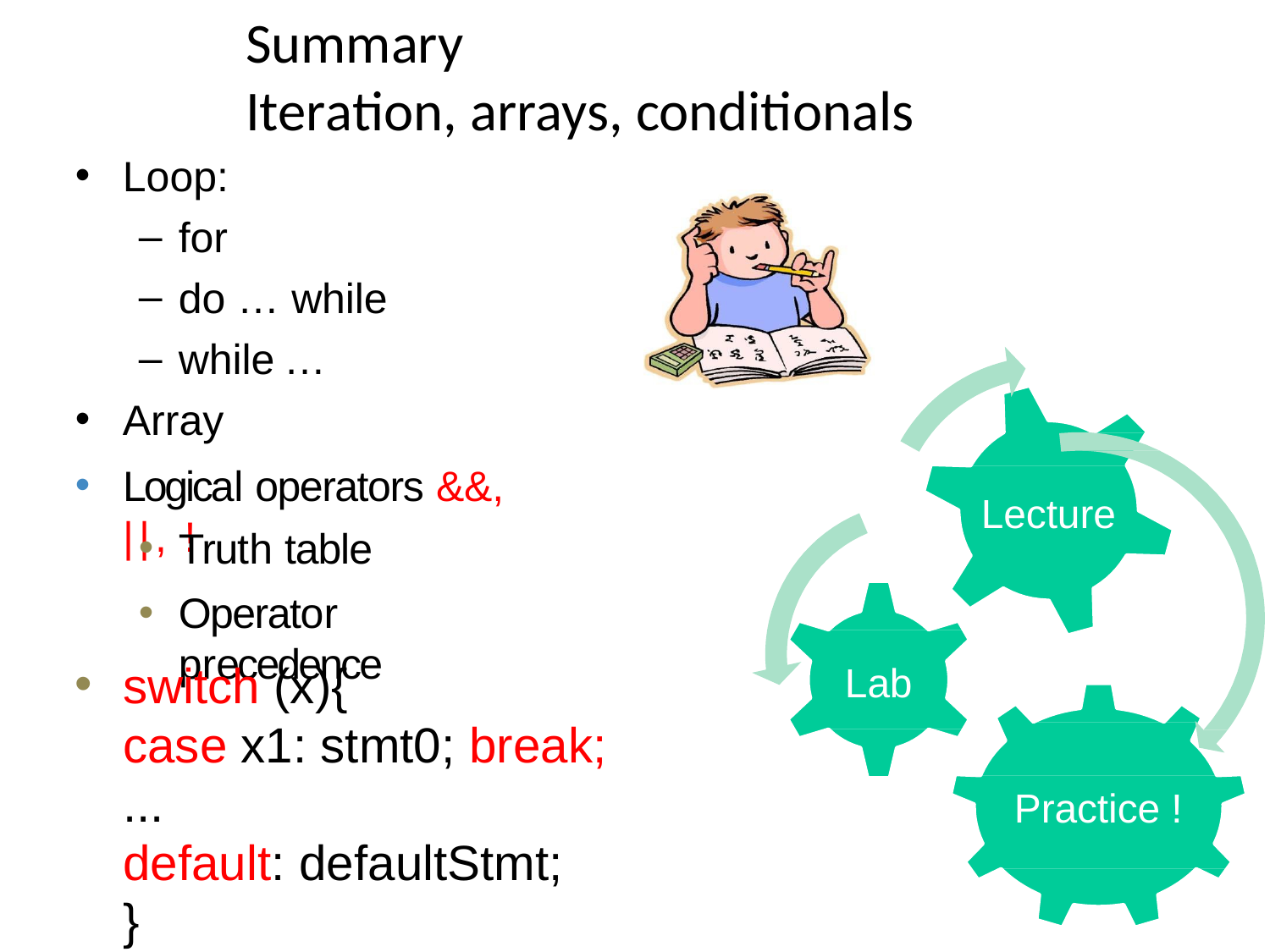

# Summary
Iteration, arrays, conditionals
Loop:
for
do … while
while	…
Array
•

Logical operators &&, ||, !
Lecture

Truth table
Operator precedence

switch (x){
case x1: stmt0; break;
...
default: defaultStmt;
}
Lab

Practice !